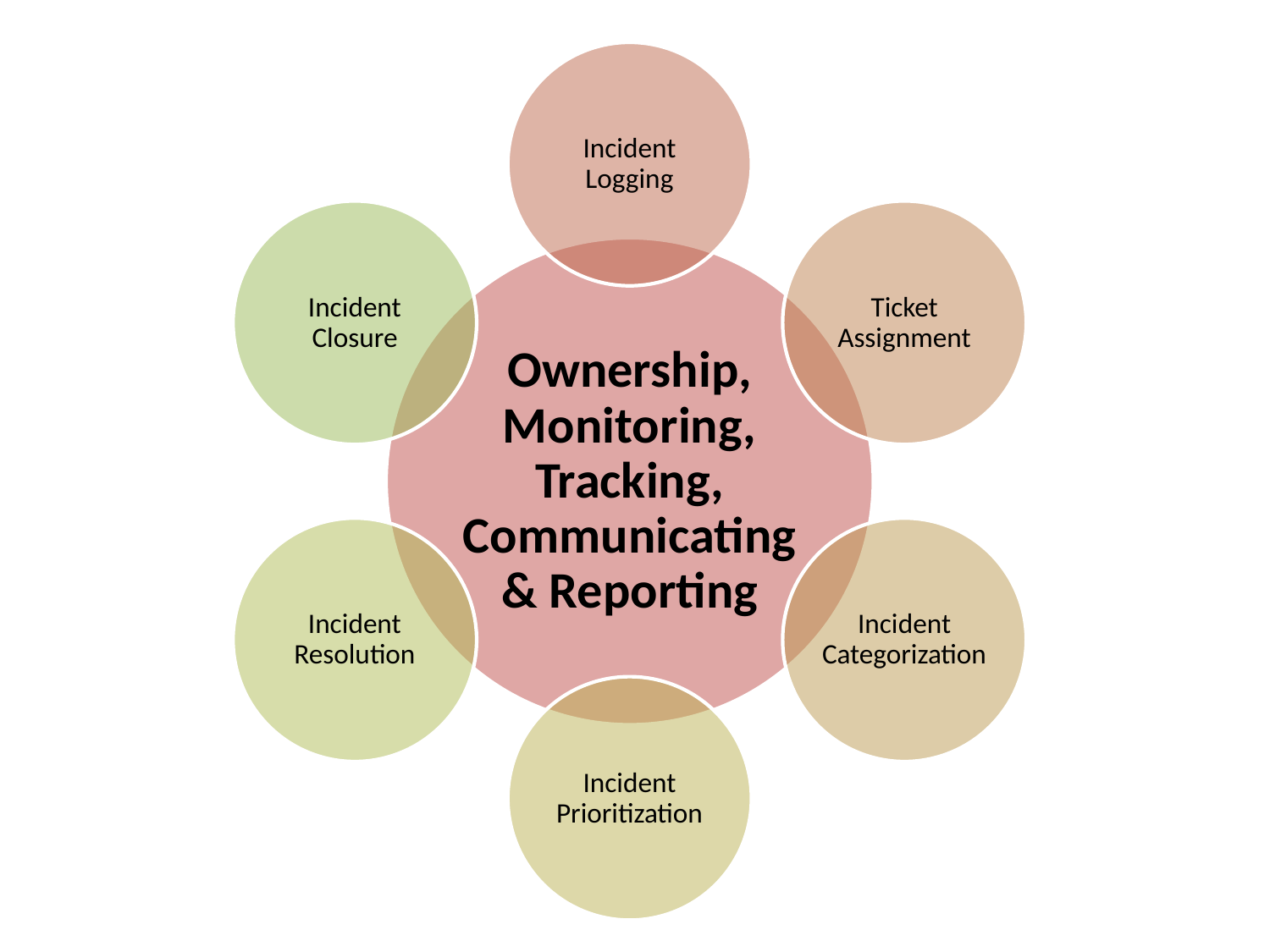

Ownership, Monitoring, Tracking, Communicating & Reporting
Incident Logging
Ticket Assignment
Incident Categorization
Incident Prioritization
Incident Resolution
Incident Closure